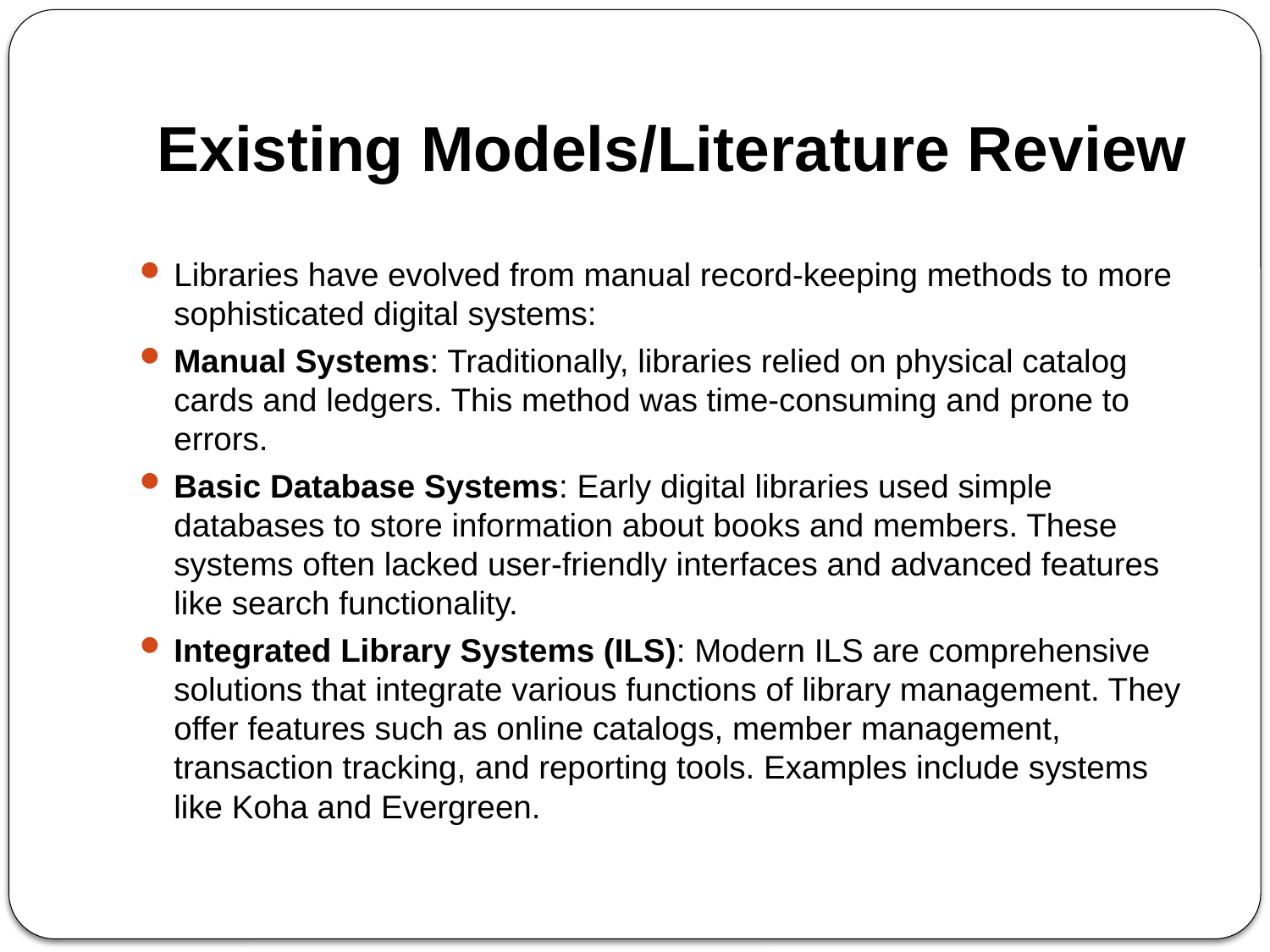

# Existing Models/Literature Review

Libraries have evolved from manual record-keeping methods to more sophisticated digital systems:
Manual Systems: Traditionally, libraries relied on physical catalog cards and ledgers. This method was time-consuming and prone to errors.
Basic Database Systems: Early digital libraries used simple databases to store information about books and members. These systems often lacked user-friendly interfaces and advanced features like search functionality.
Integrated Library Systems (ILS): Modern ILS are comprehensive solutions that integrate various functions of library management. They offer features such as online catalogs, member management, transaction tracking, and reporting tools. Examples include systems like Koha and Evergreen.